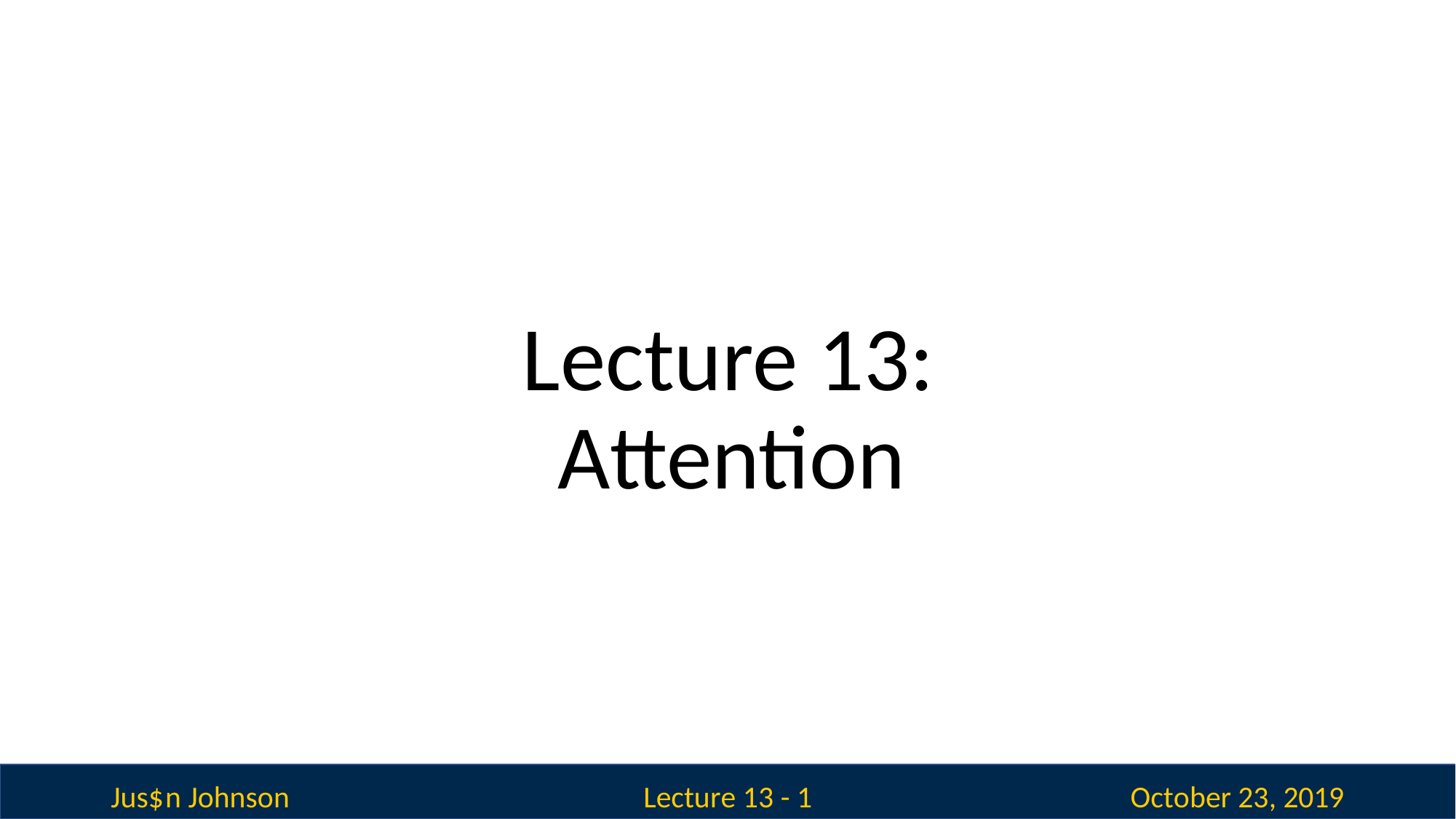

Lecture 13: Attention
Jus$n Johnson
October 23, 2019
Lecture 13 - 1